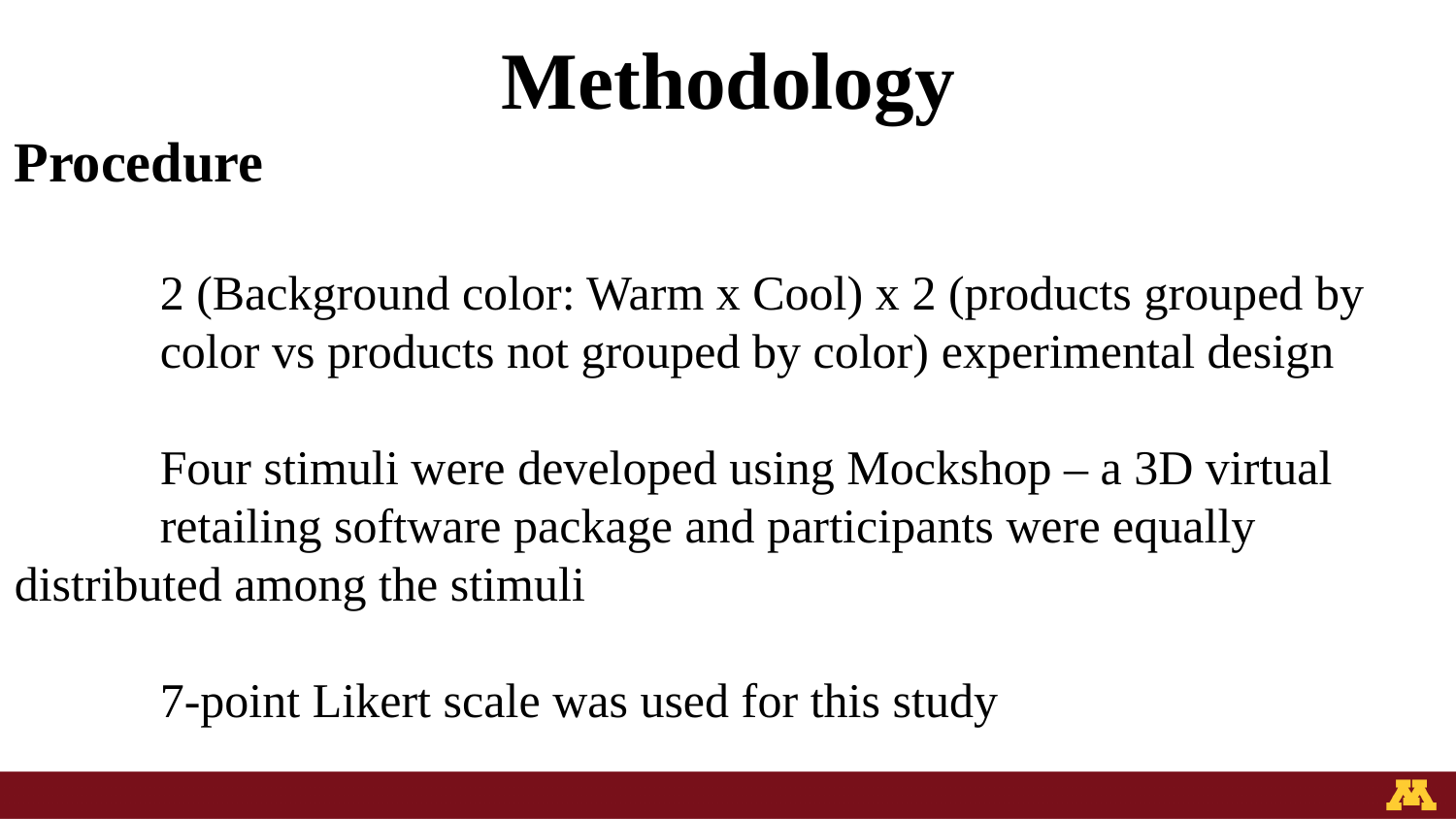

Methodology
Procedure

	2 (Background color: Warm x Cool) x 2 (products grouped by 	color vs products not grouped by color) experimental design

	Four stimuli were developed using Mockshop – a 3D virtual 	retailing software package and participants were equally 	distributed among the stimuli

	7-point Likert scale was used for this study